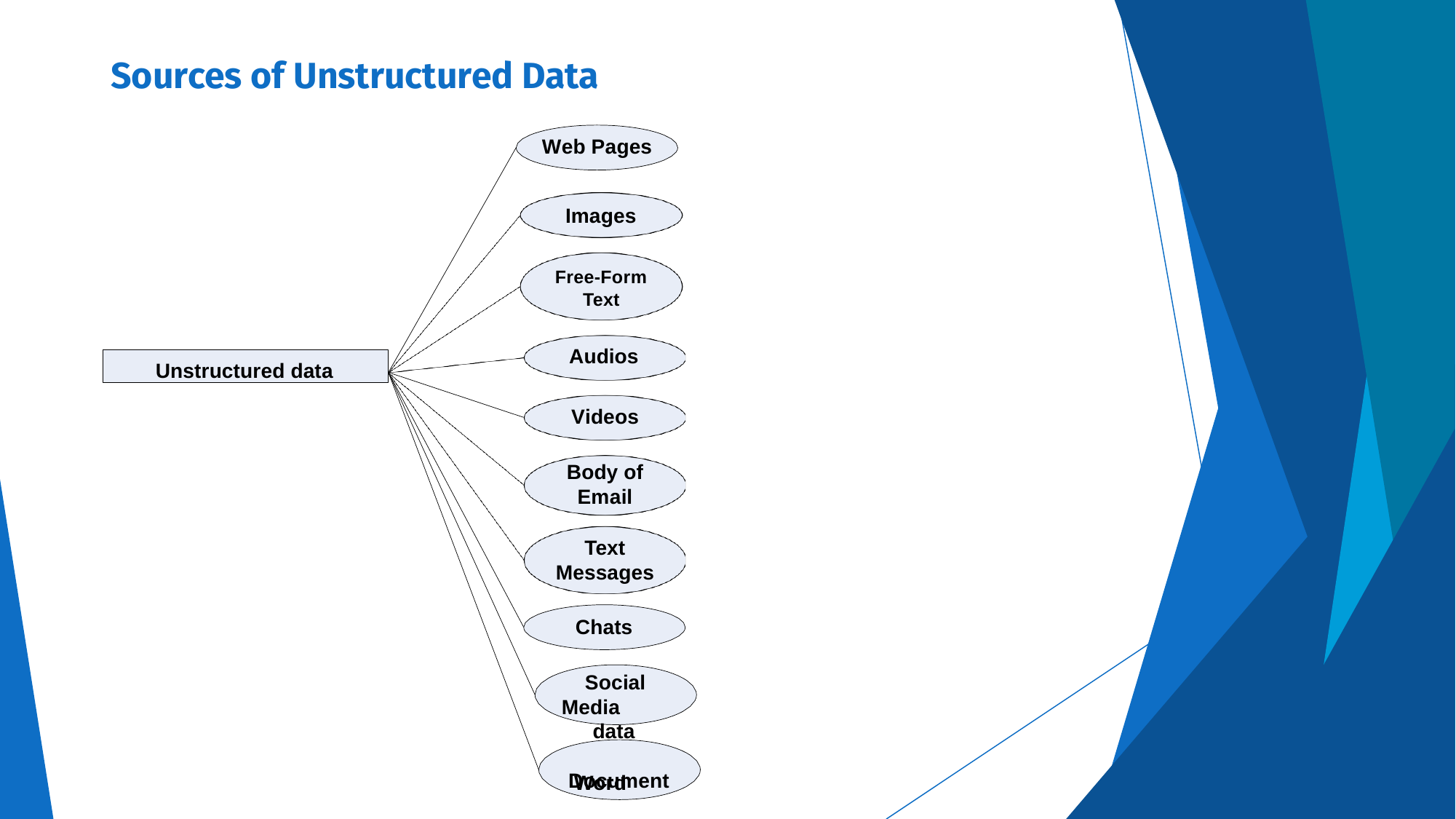

# Sources of Unstructured Data

Web Pages

Images

Free-Form Text

Audios
Unstructured data

Videos

Body of Email

Text Messages
Chats Social
Media data

Word

Document